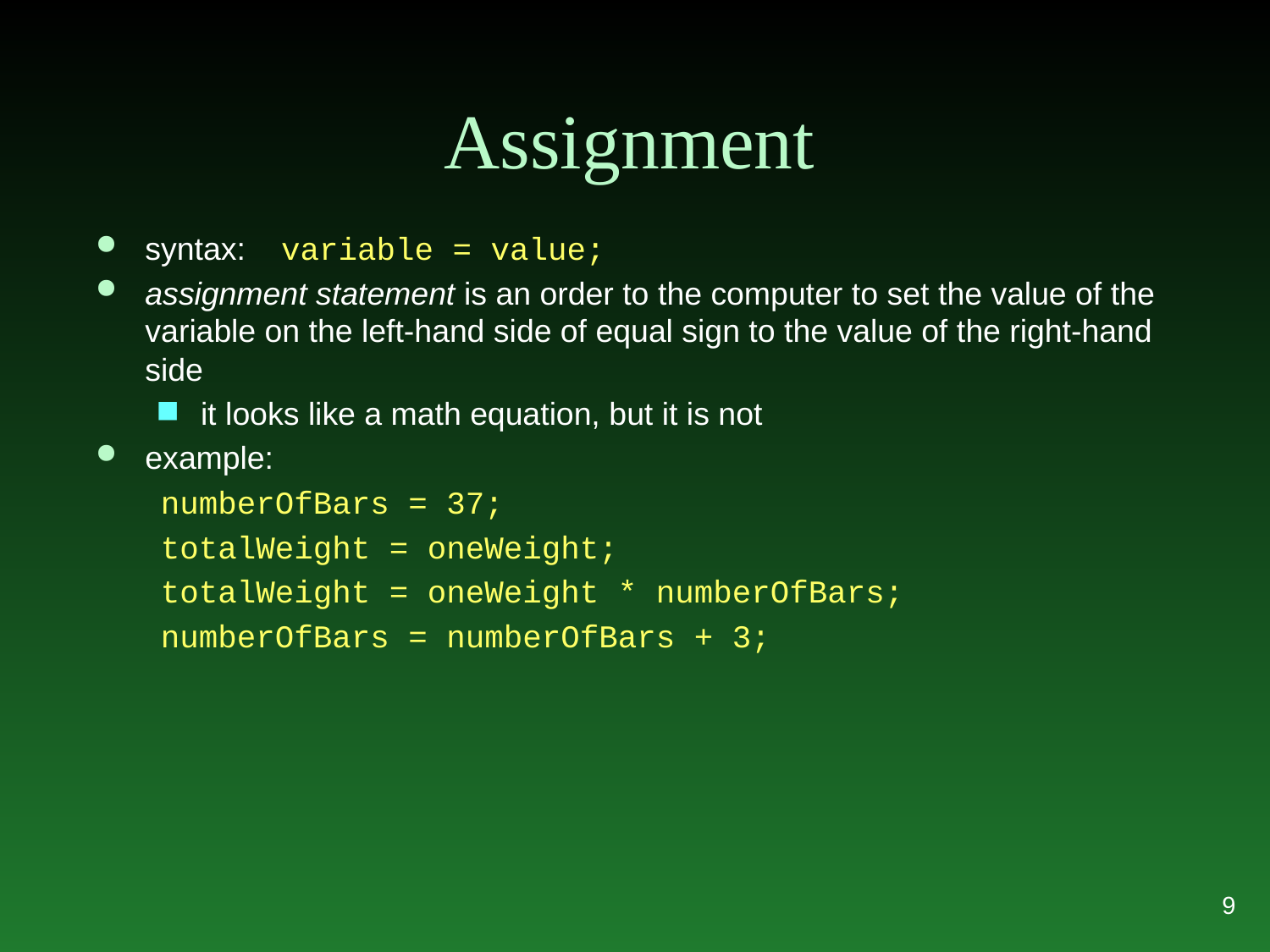

# Assignment
syntax:    variable = value;
assignment statement is an order to the computer to set the value of the variable on the left-hand side of equal sign to the value of the right-hand side
it looks like a math equation, but it is not
example:
numberOfBars = 37;
totalWeight = oneWeight;
totalWeight = oneWeight * numberOfBars;
numberOfBars = numberOfBars + 3;

9